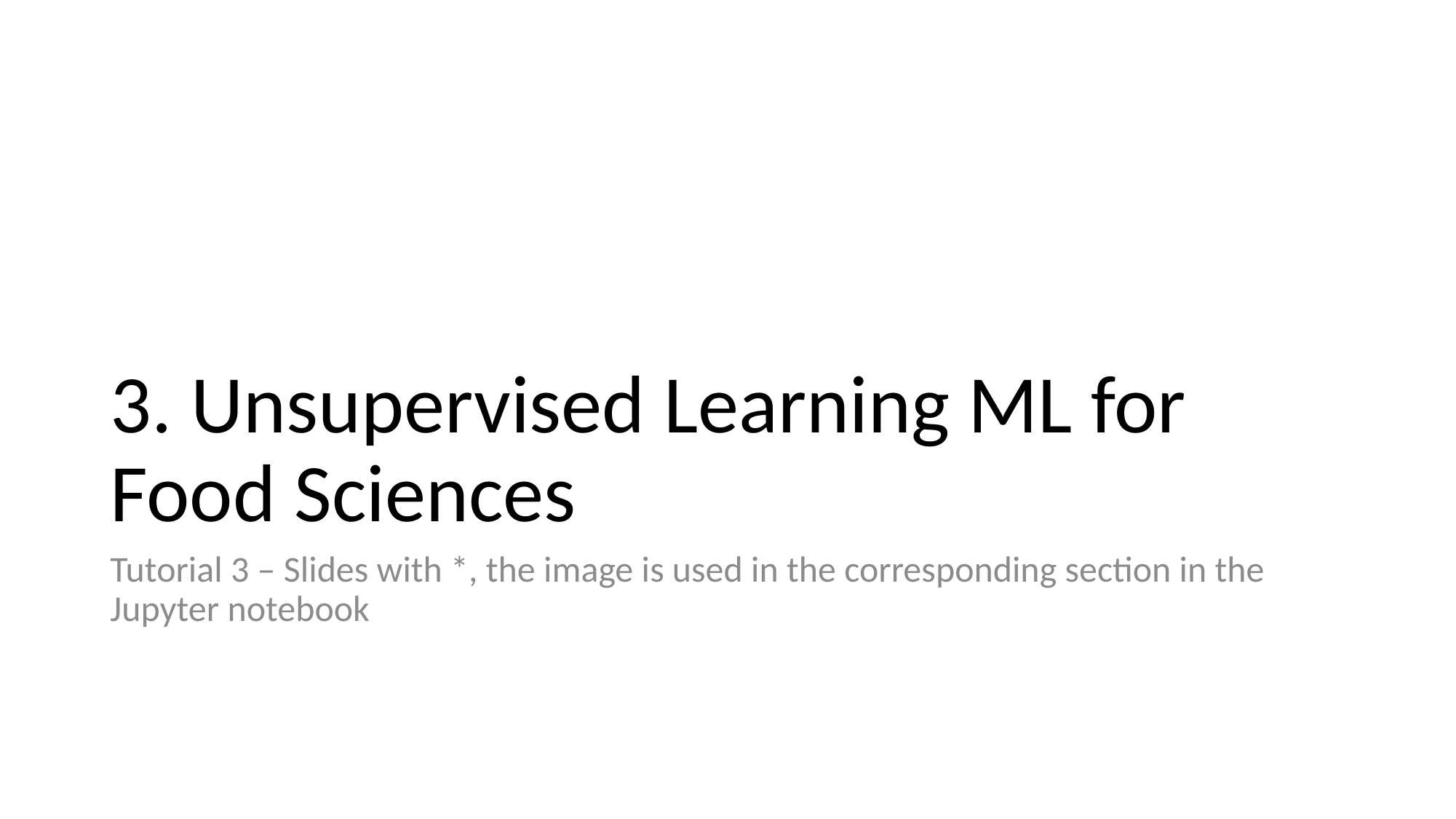

# 3. Unsupervised Learning ML for Food Sciences
Tutorial 3 – Slides with *, the image is used in the corresponding section in the Jupyter notebook